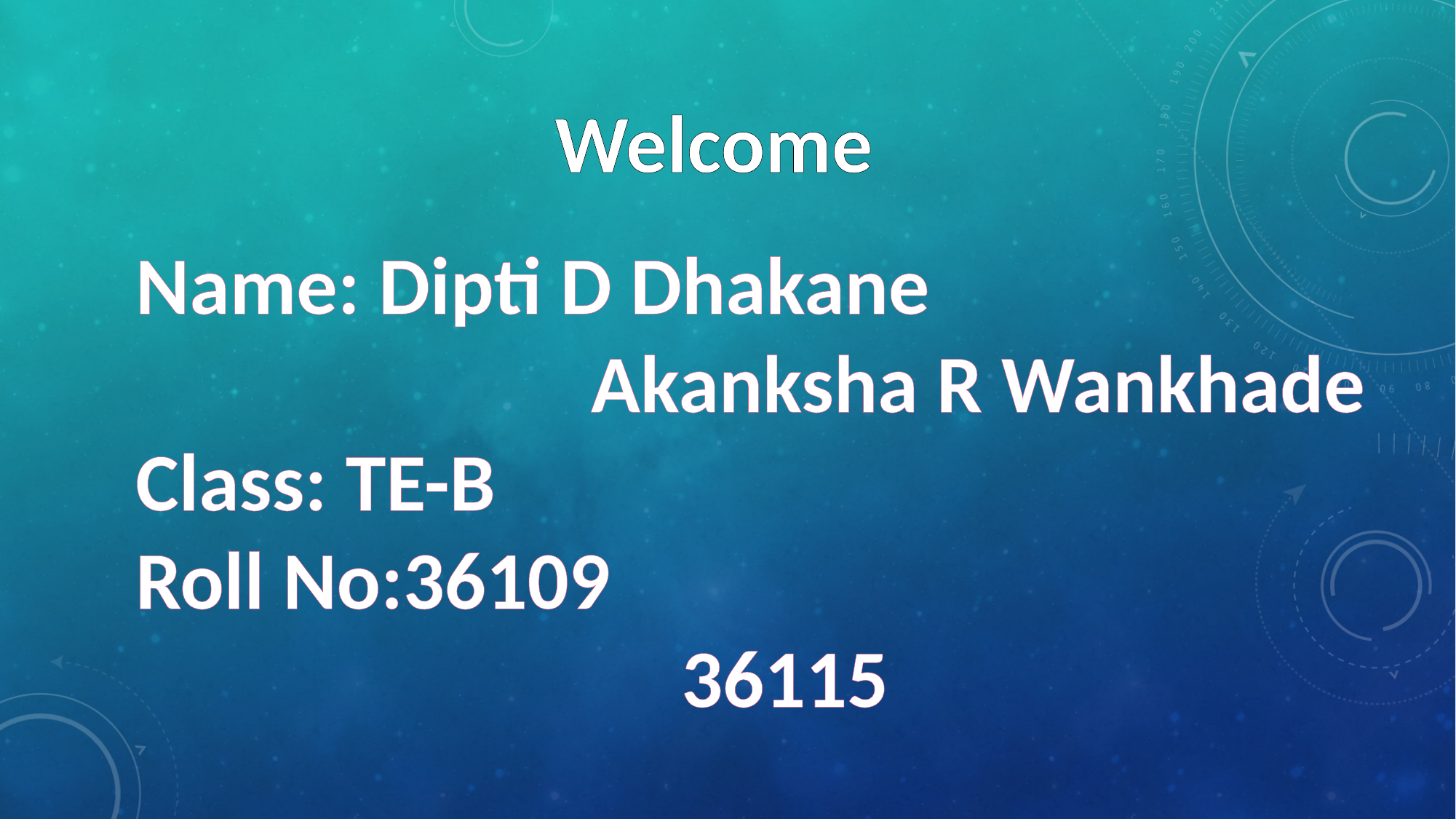

Welcome
Name: Dipti D Dhakane
				 Akanksha R Wankhade
Class: TE-B
Roll No:36109
					36115